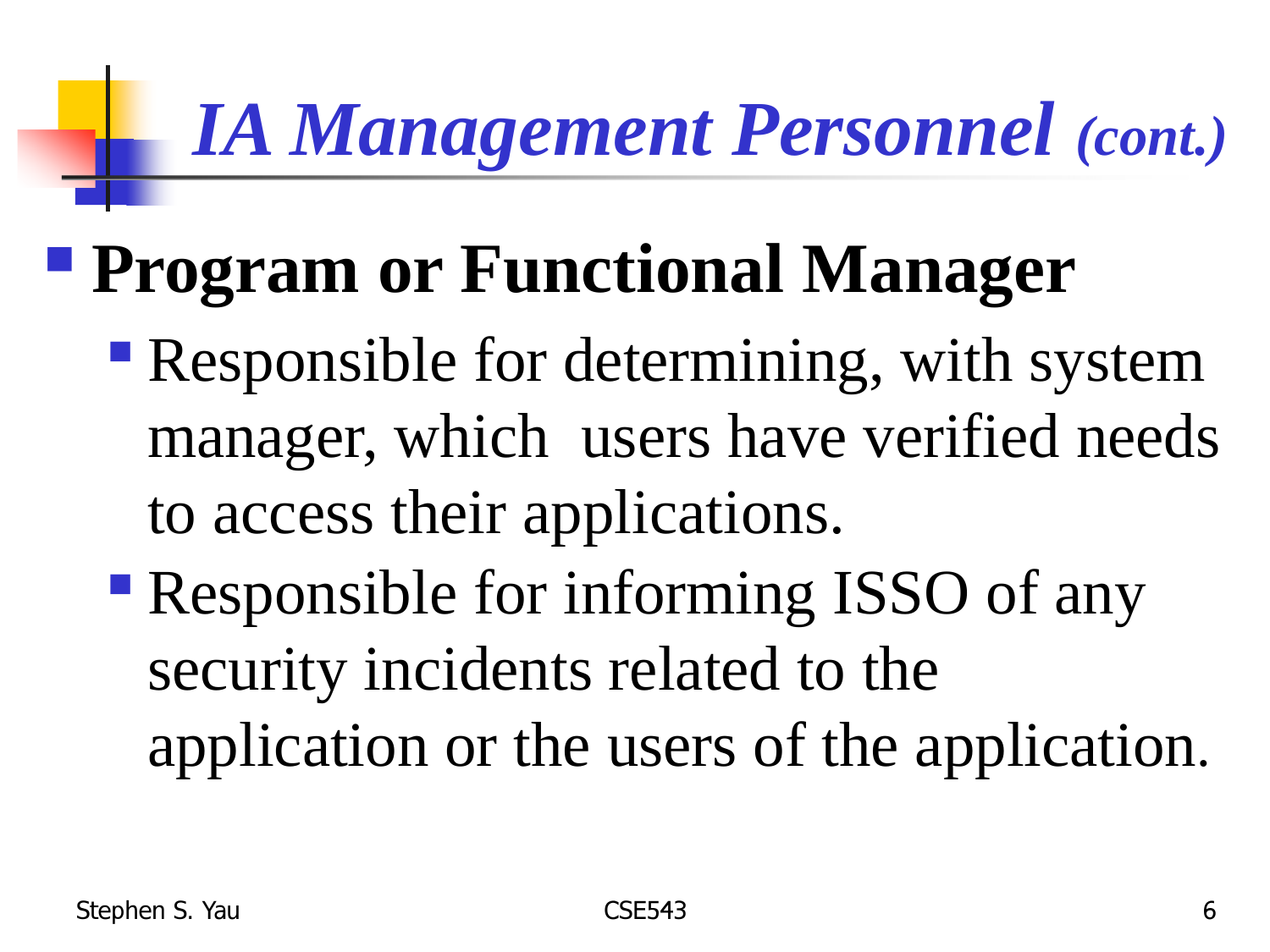

# IA Management Personnel (cont.)
Program or Functional Manager
Responsible for determining, with system manager, which  users have verified needs to access their applications.
Responsible for informing ISSO of any security incidents related to the application or the users of the application.
CSE543
6
Stephen S. Yau